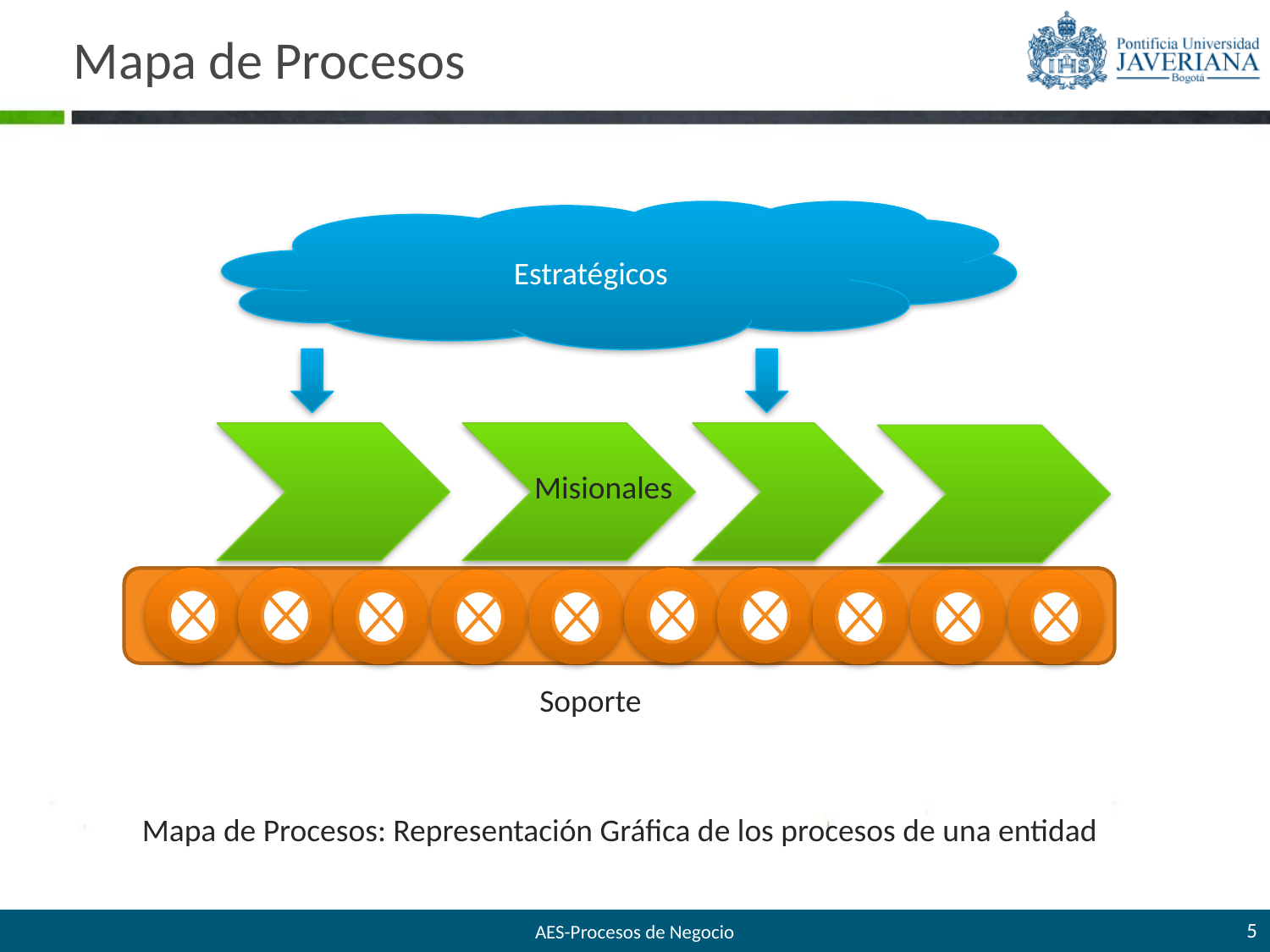

# Mapa de Procesos
Estratégicos

Misionales

Soporte
Mapa de Procesos: Representación Gráfica de los procesos de una entidad
5